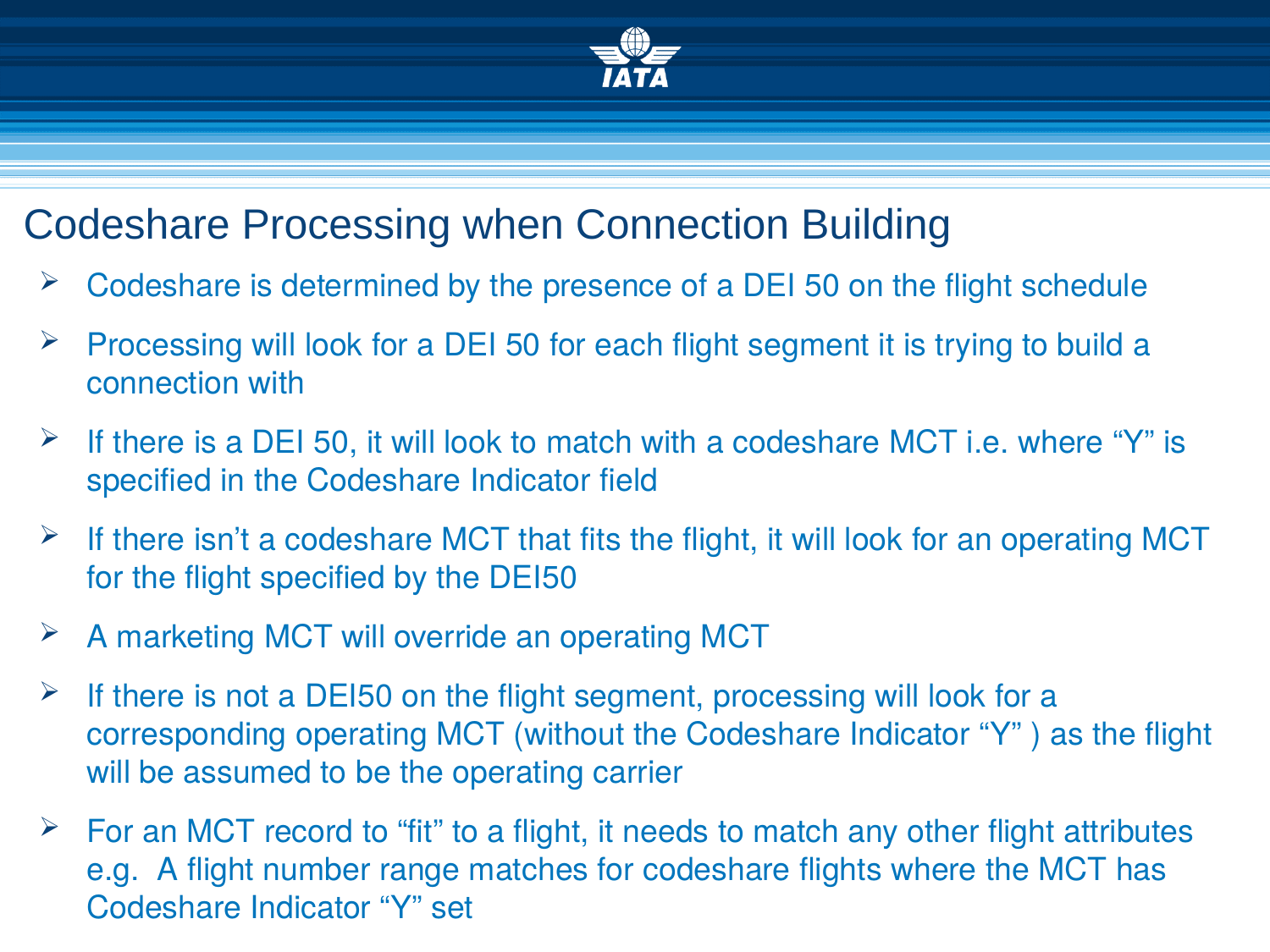

# Codeshare Processing when Connection Building
Codeshare is determined by the presence of a DEI 50 on the flight schedule
Processing will look for a DEI 50 for each flight segment it is trying to build a connection with
If there is a DEI 50, it will look to match with a codeshare MCT i.e. where “Y” is specified in the Codeshare Indicator field
If there isn’t a codeshare MCT that fits the flight, it will look for an operating MCT for the flight specified by the DEI50
A marketing MCT will override an operating MCT
If there is not a DEI50 on the flight segment, processing will look for a corresponding operating MCT (without the Codeshare Indicator “Y” ) as the flight will be assumed to be the operating carrier
For an MCT record to “fit” to a flight, it needs to match any other flight attributes e.g.  A flight number range matches for codeshare flights where the MCT has Codeshare Indicator “Y” set

15